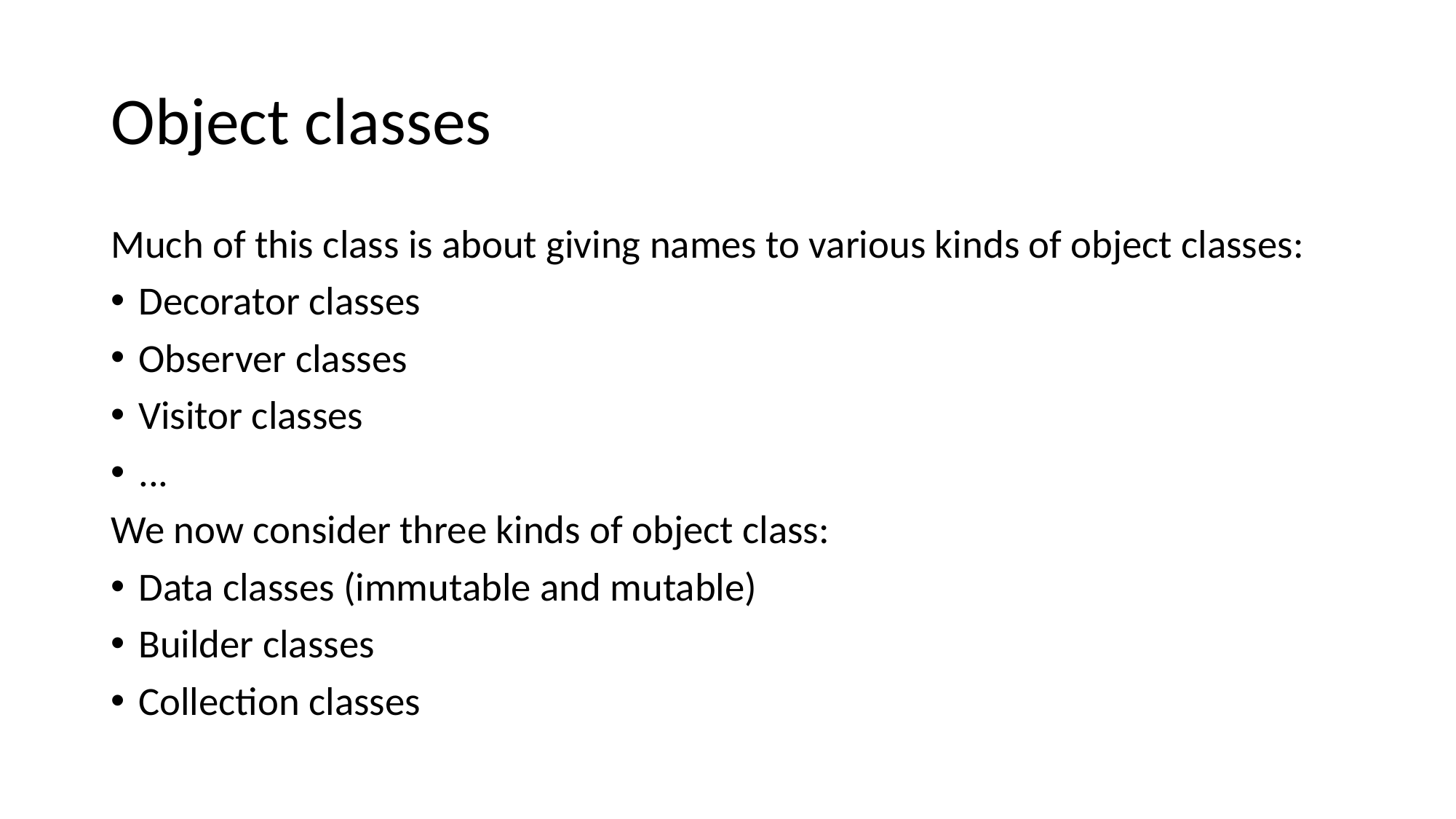

# Object classes
Much of this class is about giving names to various kinds of object classes:
Decorator classes
Observer classes
Visitor classes
...
We now consider three kinds of object class:
Data classes (immutable and mutable)
Builder classes
Collection classes